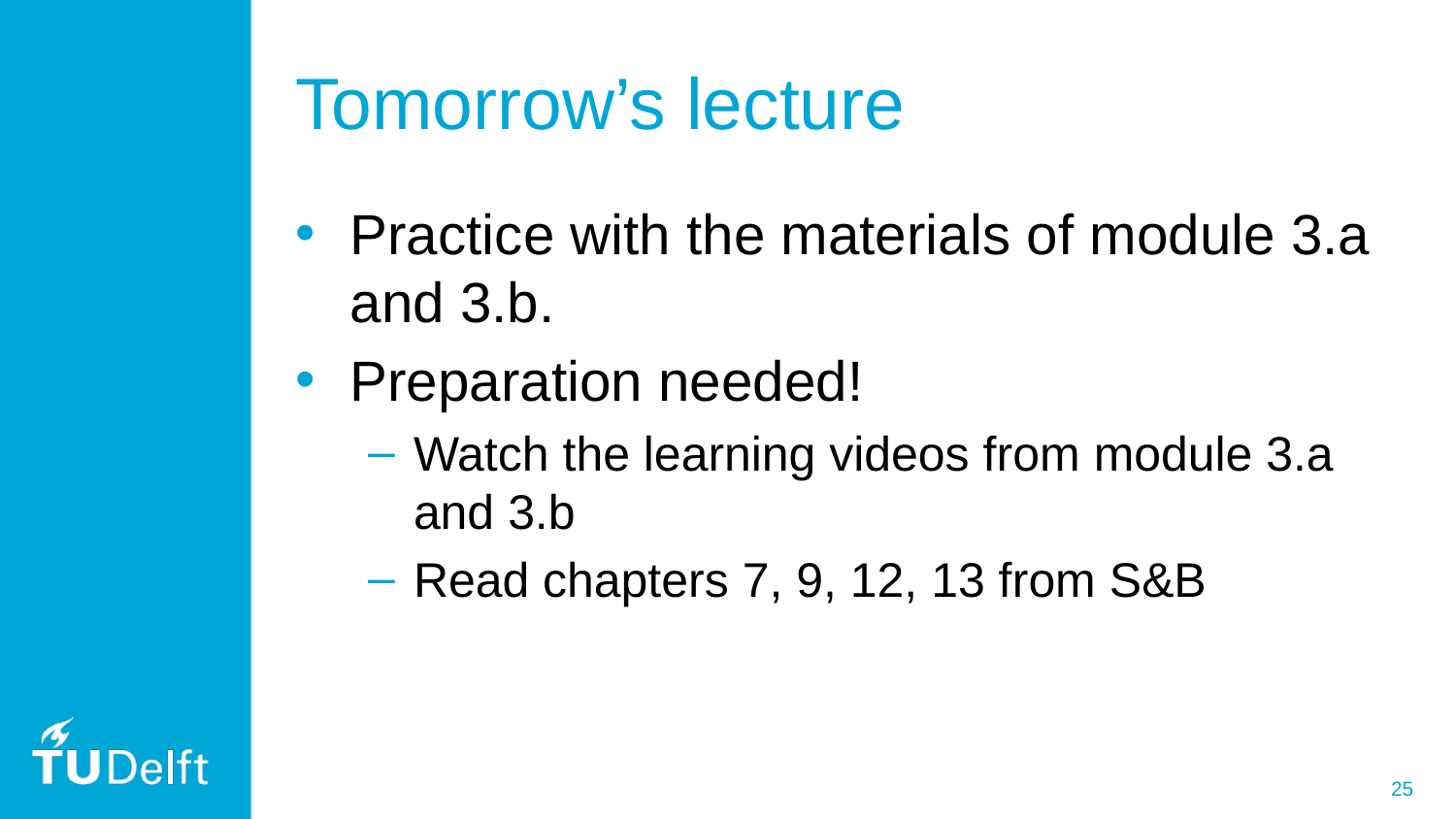

# Tomorrow’s lecture
Practice with the materials of module 3.a and 3.b.
Preparation needed!
Watch the learning videos from module 3.a and 3.b
Read chapters 7, 9, 12, 13 from S&B